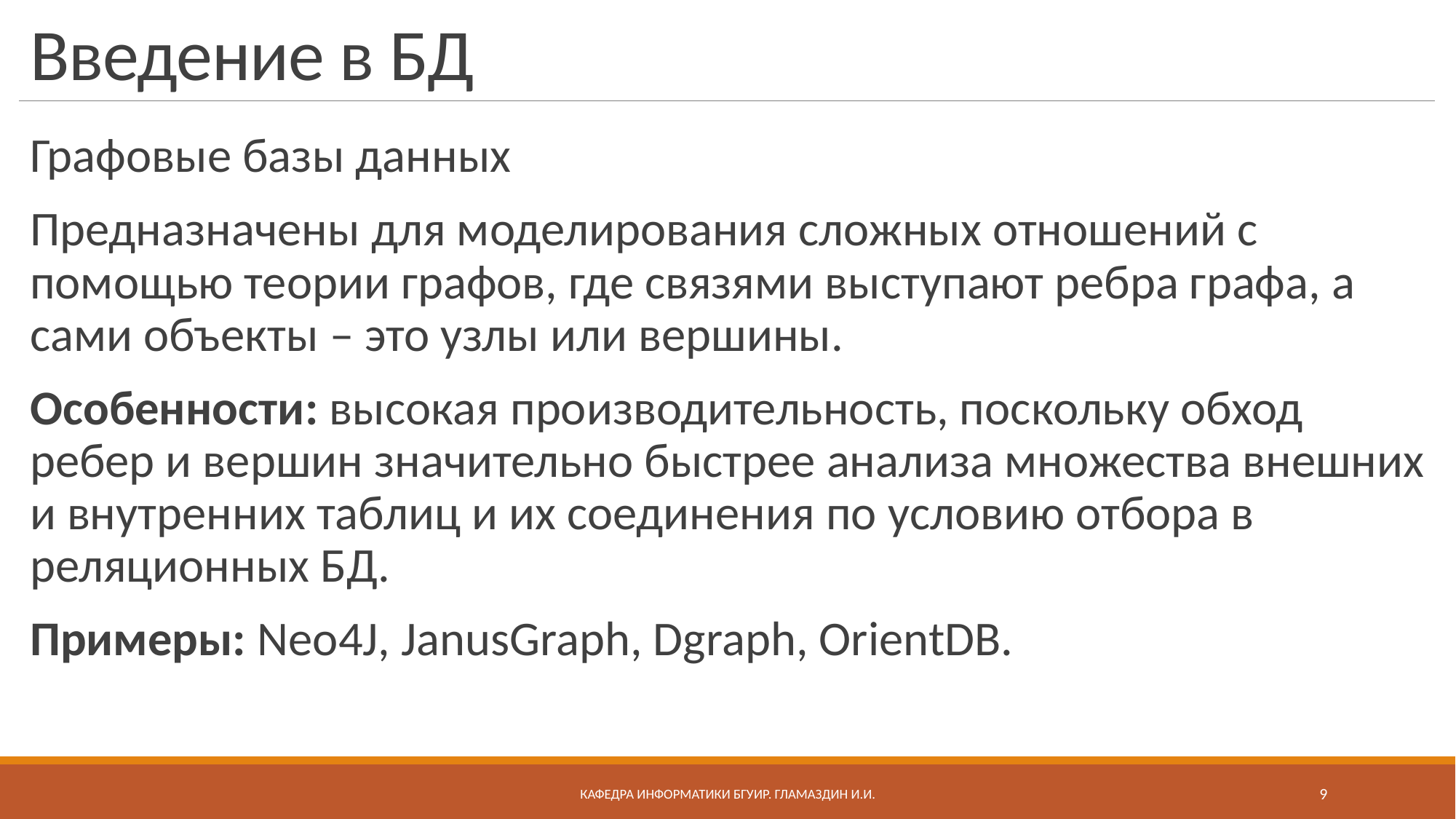

# Введение в БД
Графовые базы данных
Предназначены для моделирования сложных отношений с помощью теории графов, где связями выступают ребра графа, а сами объекты – это узлы или вершины.
Особенности: высокая производительность, поскольку обход ребер и вершин значительно быстрее анализа множества внешних и внутренних таблиц и их соединения по условию отбора в реляционных БД.
Примеры: Neo4J, JanusGraph, Dgraph, OrientDB.

Кафедра информатики бгуир. Гламаздин И.и.
9